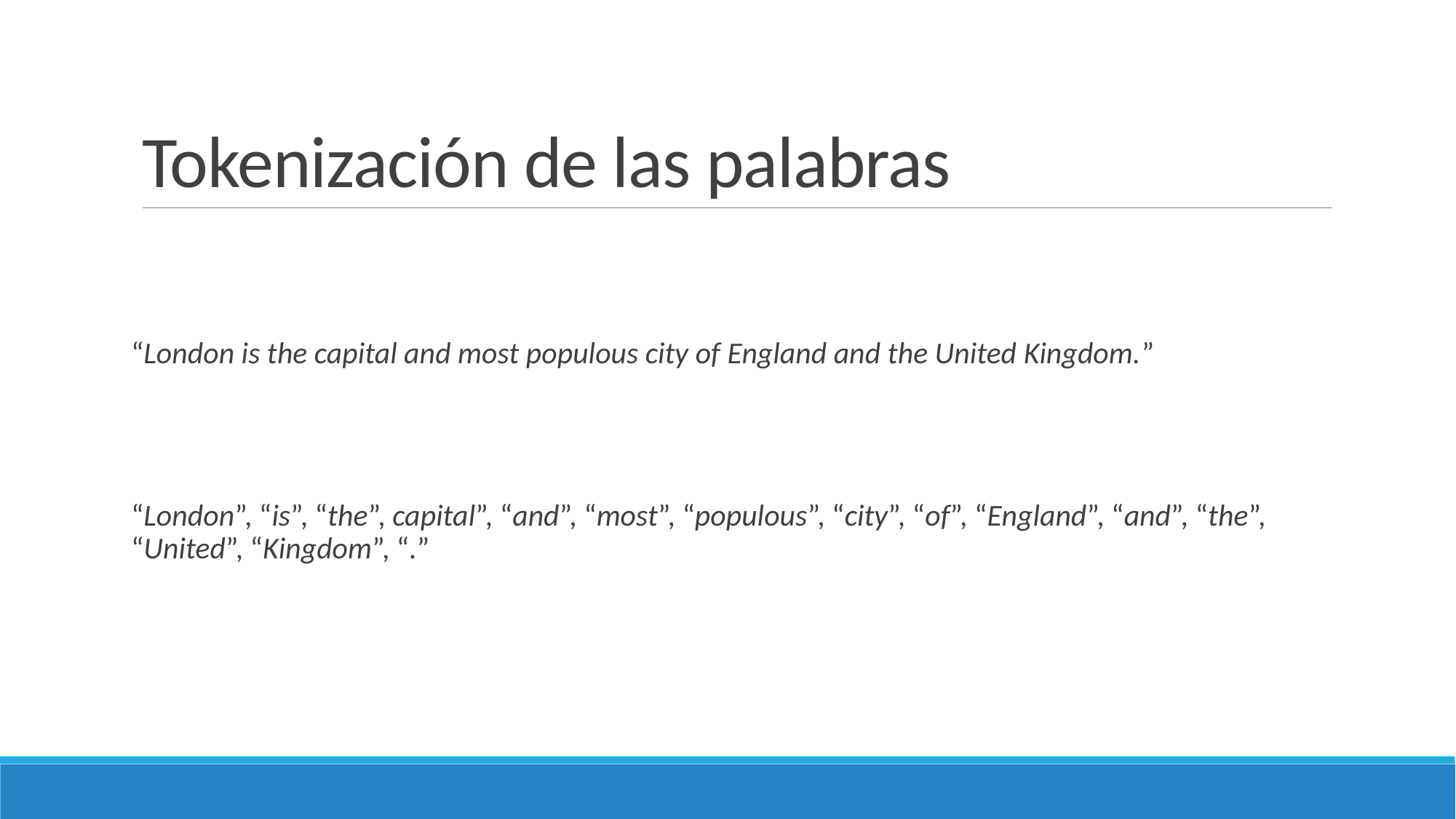

# Tokenización de las palabras

“London is the capital and most populous city of England and the United Kingdom.”

“London”, “is”, “the”, capital”, “and”, “most”, “populous”, “city”, “of”, “England”, “and”, “the”, “United”, “Kingdom”, “.”